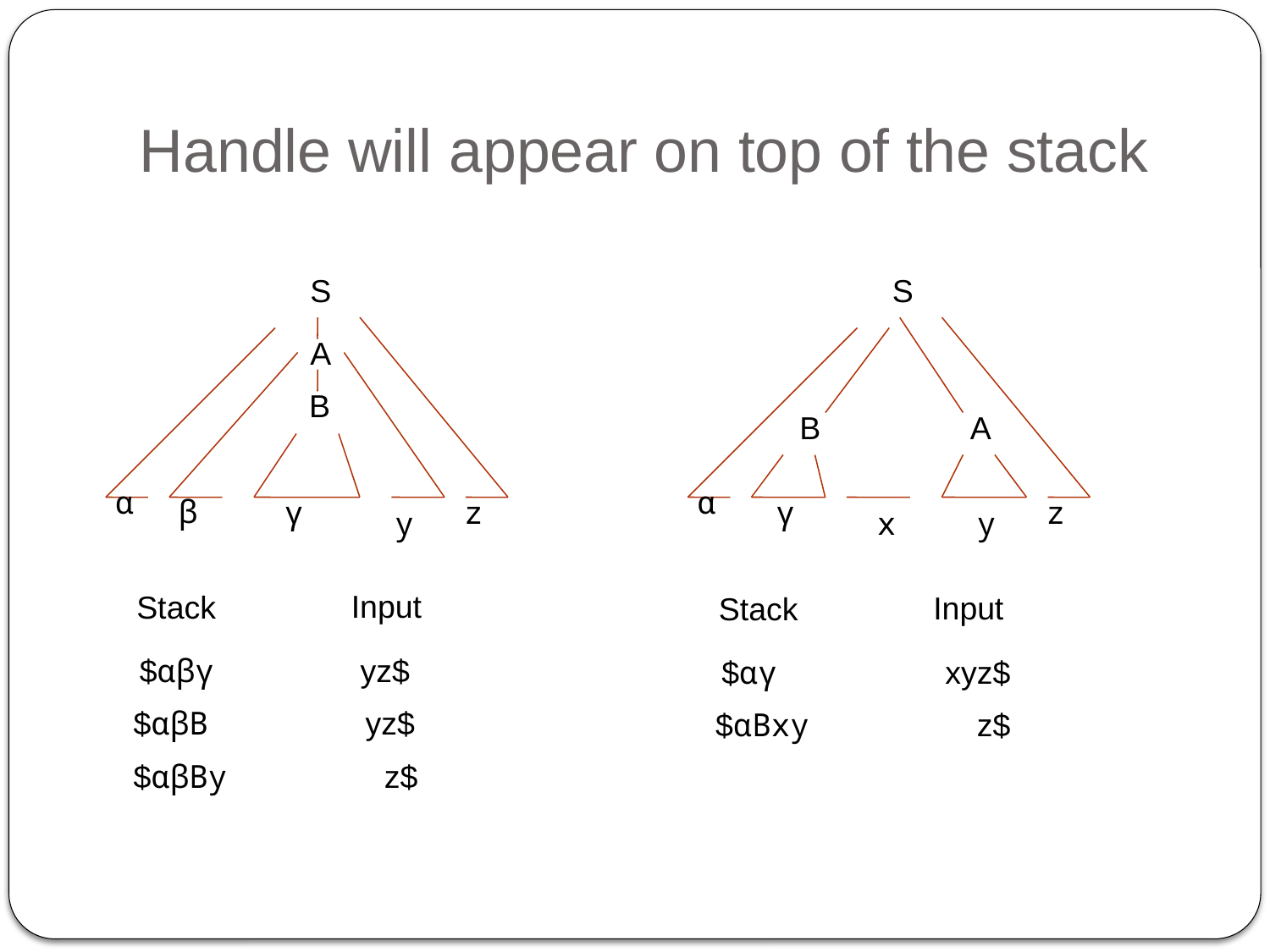

# Handle will appear on top of the stack
S
S
A
B
B
A
α
α
β
γ
z
γ
z
y
x
y
Input
Stack
Input
Stack
$αβγ
yz$
$αγ
xyz$
$αβB
yz$
$αBxy
z$
$αβBy
z$